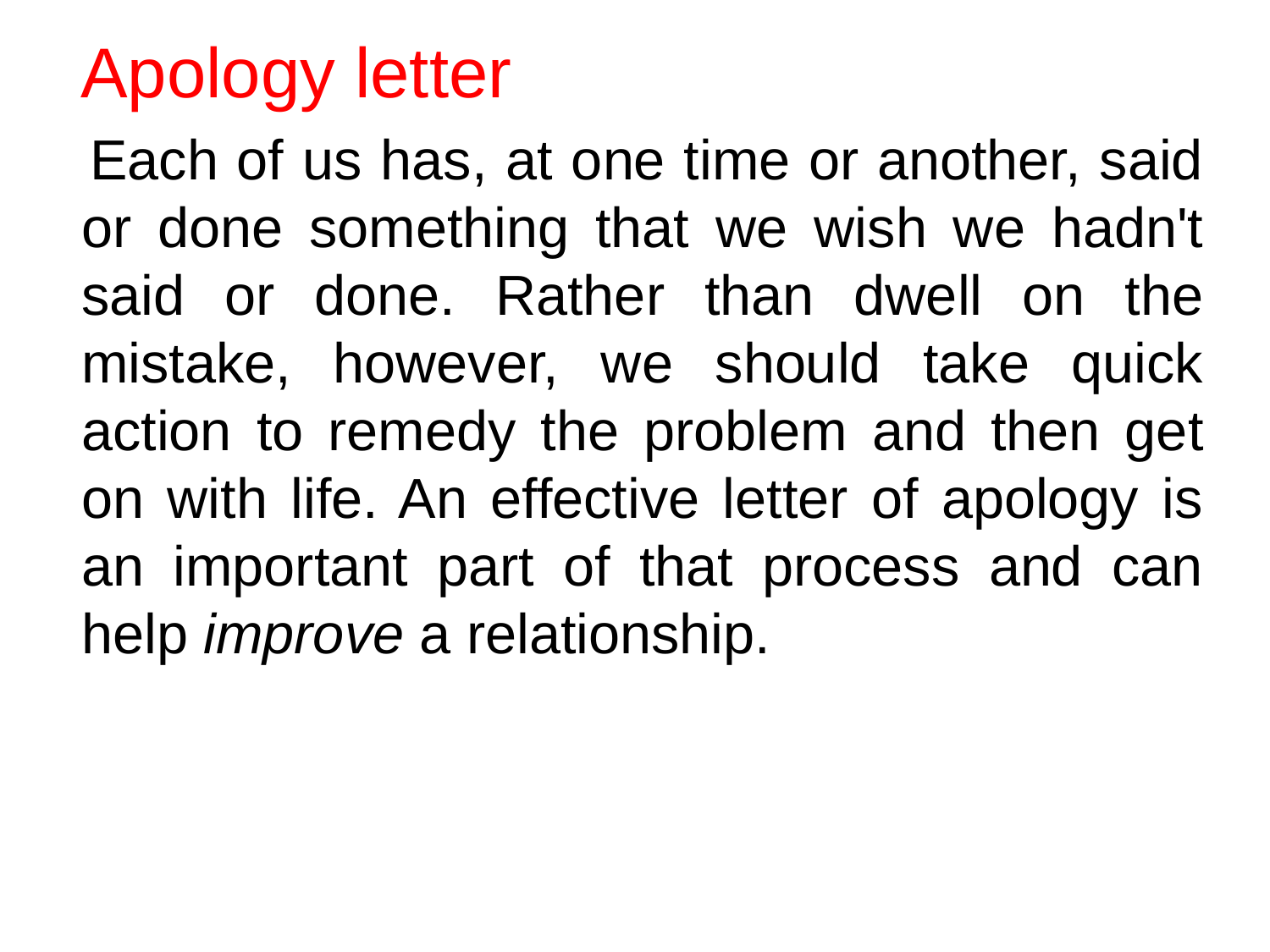

Apology letter
   Each of us has, at one time or another, said or done something that we wish we hadn't said or done. Rather than dwell on the mistake, however, we should take quick action to remedy the problem and then get on with life. An effective letter of apology is an important part of that process and can help improve a relationship.
# Letters of Apology